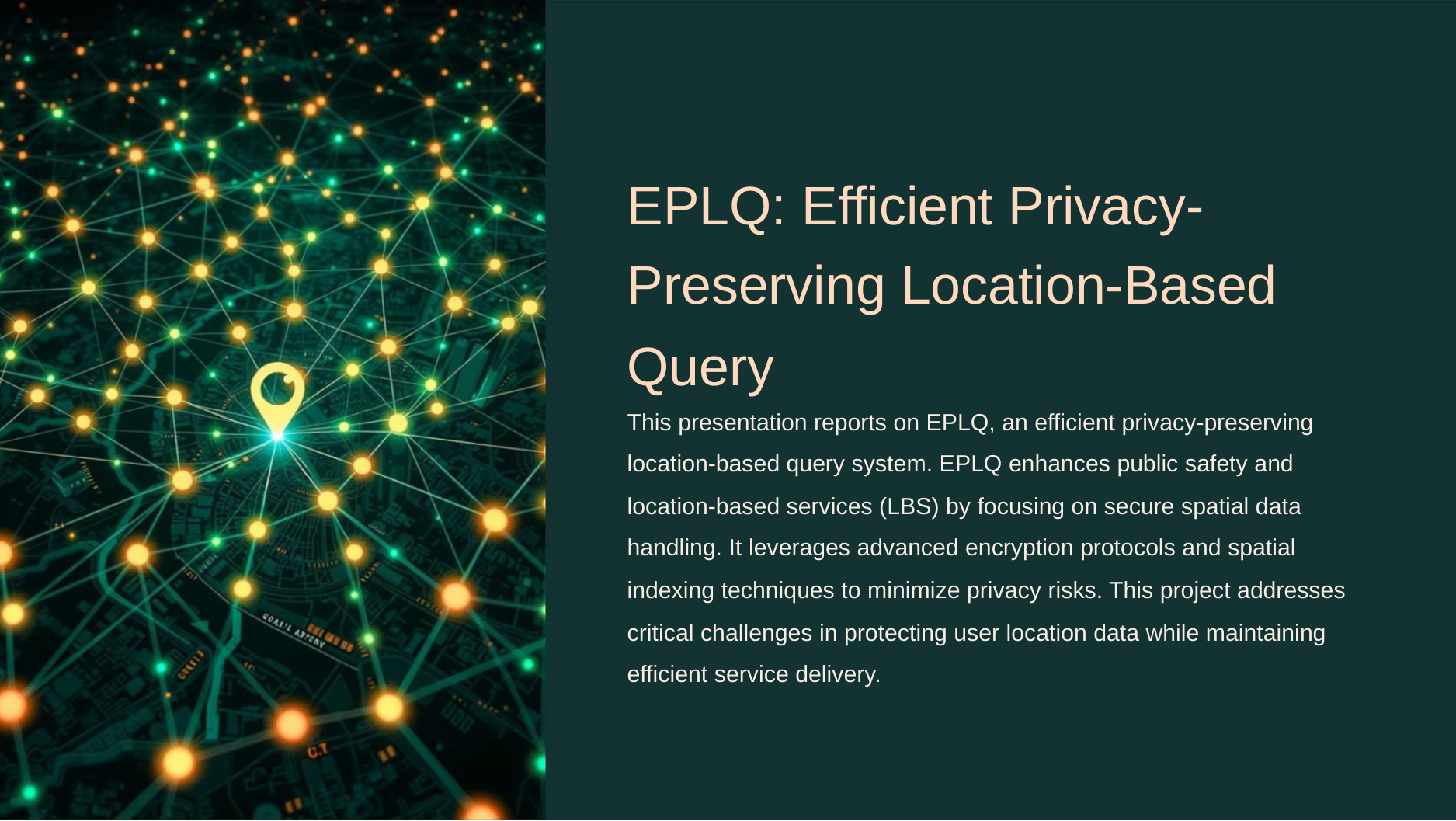

EPLQ: Efficient Privacy-
Preserving Location-Based
Query
This presentation reports on EPLQ, an efficient privacy-preserving
location-based query system. EPLQ enhances public safety and
location-based services (LBS) by focusing on secure spatial data
handling. It leverages advanced encryption protocols and spatial
indexing techniques to minimize privacy risks. This project addresses
critical challenges in protecting user location data while maintaining
efficient service delivery.